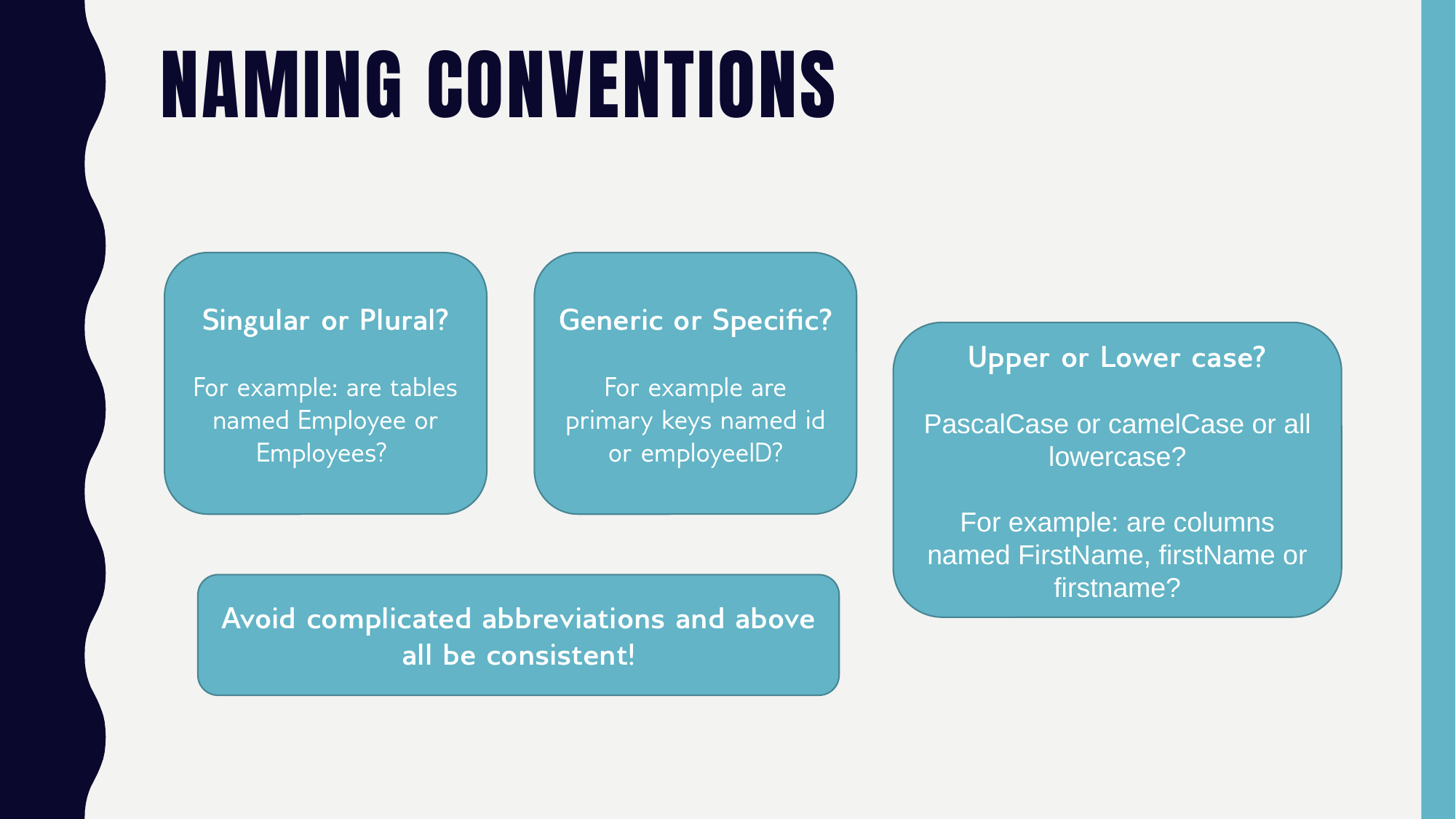

# Naming conventions
Singular or Plural?

For example: are tables named Employee or Employees?
Generic or Specific?

For example are primary keys named id or employeeID?
Upper or Lower case?

PascalCase or camelCase or all lowercase?

For example: are columns named FirstName, firstName or firstname?
Avoid complicated abbreviations and above all be consistent!